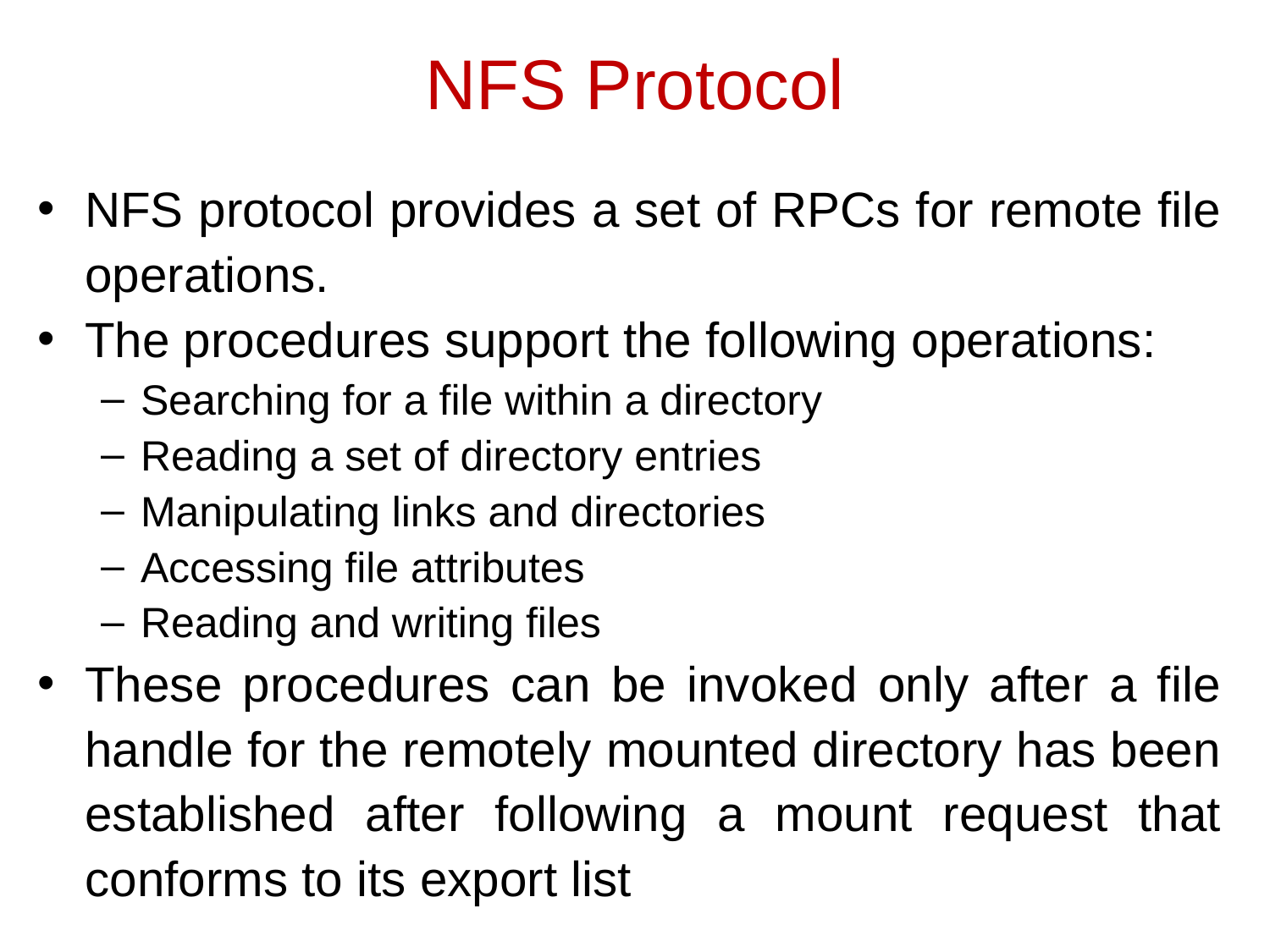

NFS Protocol
NFS protocol provides a set of RPCs for remote file operations.
The procedures support the following operations:
Searching for a file within a directory
Reading a set of directory entries
Manipulating links and directories
Accessing file attributes
Reading and writing files
These procedures can be invoked only after a file handle for the remotely mounted directory has been established after following a mount request that conforms to its export list